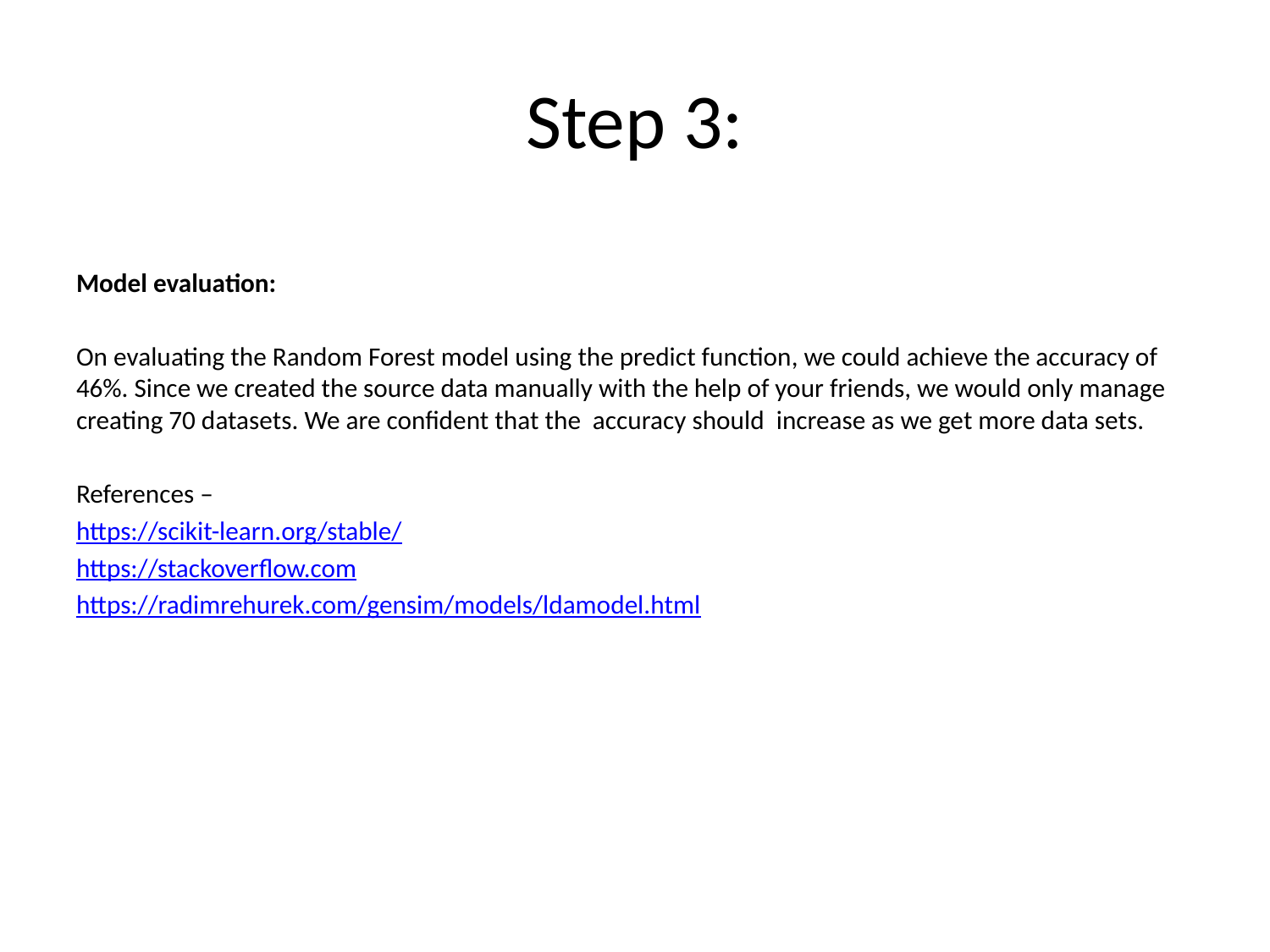

# Step 3:

Model evaluation:

On evaluating the Random Forest model using the predict function, we could achieve the accuracy of 46%. Since we created the source data manually with the help of your friends, we would only manage creating 70 datasets. We are confident that the  accuracy should  increase as we get more data sets.

References –
https://scikit-learn.org/stable/
https://stackoverflow.com
https://radimrehurek.com/gensim/models/ldamodel.html